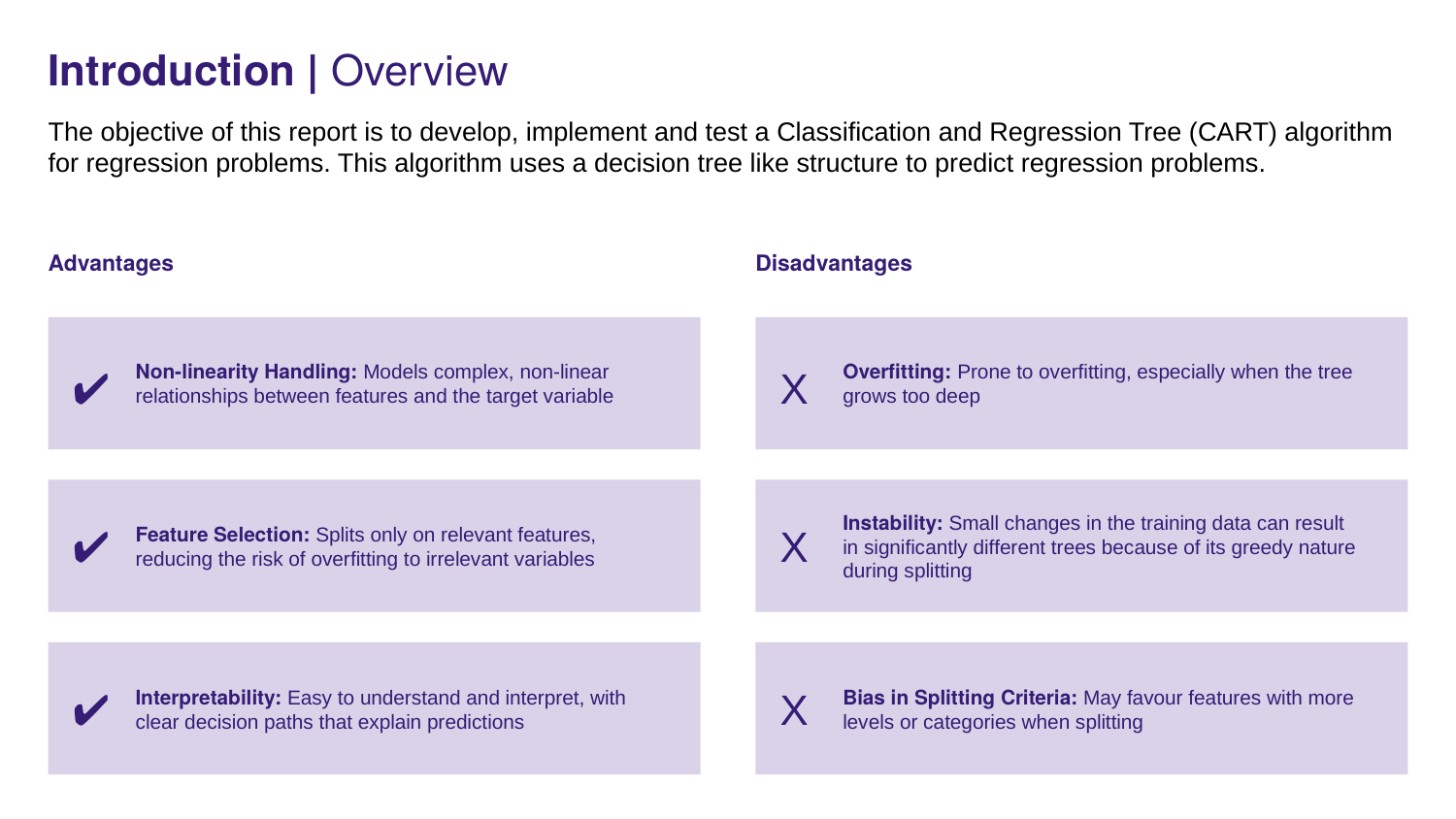

# Introduction | Overview
The objective of this report is to develop, implement and test a Classification and Regression Tree (CART) algorithm for regression problems. This algorithm uses a decision tree like structure to predict regression problems.
Advantages
Disadvantages
Non-linearity Handling: Models complex, non-linear relationships between features and the target variable
Overfitting: Prone to overfitting, especially when the tree grows too deep
✔
X
Feature Selection: Splits only on relevant features, reducing the risk of overfitting to irrelevant variables
Instability: Small changes in the training data can result in significantly different trees because of its greedy nature during splitting
✔
X
Interpretability: Easy to understand and interpret, with clear decision paths that explain predictions
Bias in Splitting Criteria: May favour features with more levels or categories when splitting
✔
X